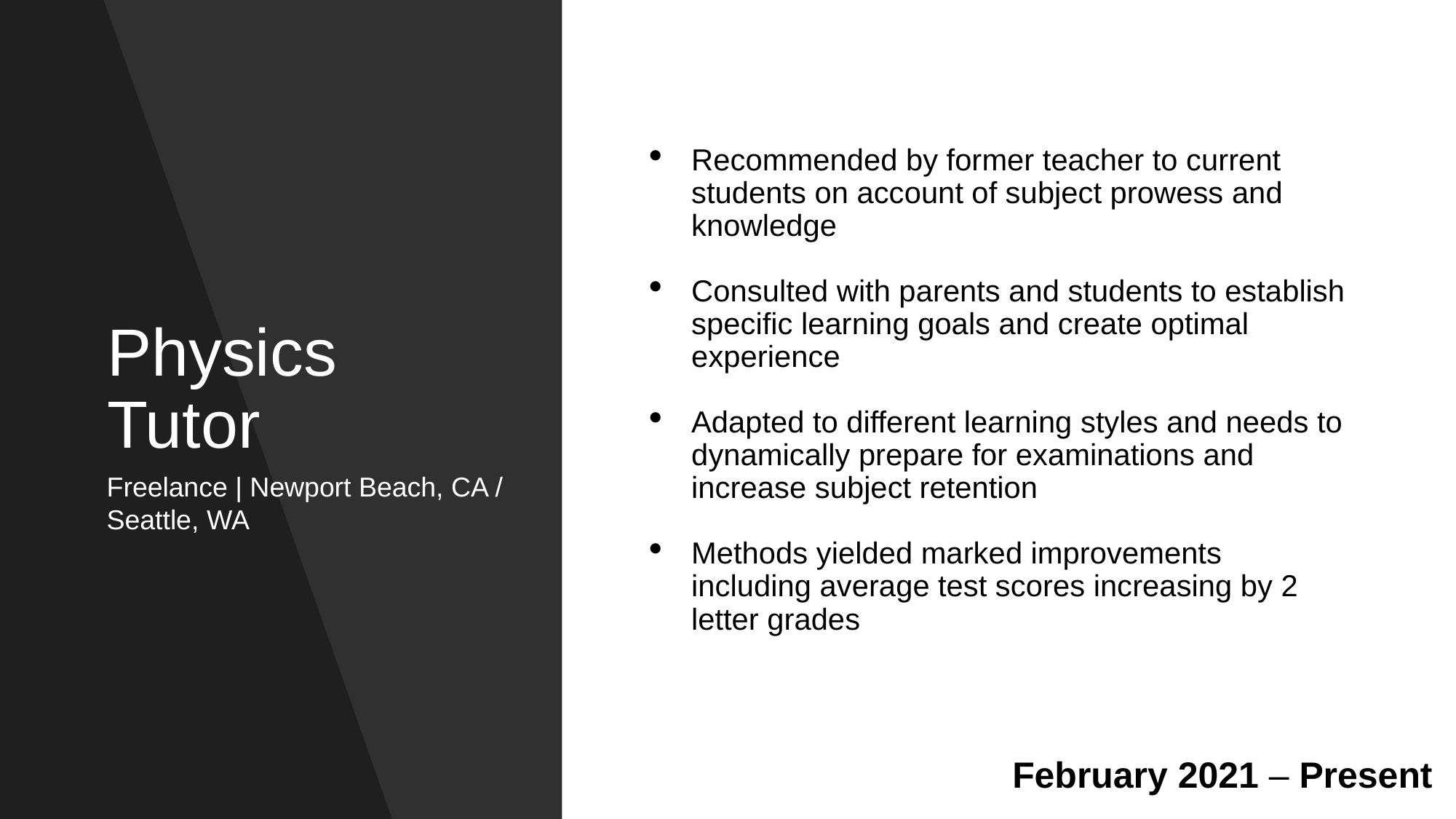

# Physics Tutor
Recommended by former teacher to current students on account of subject prowess and knowledge

Consulted with parents and students to establish specific learning goals and create optimal experience

Adapted to different learning styles and needs to dynamically prepare for examinations and increase subject retention

Methods yielded marked improvements including average test scores increasing by 2 letter grades
Freelance | Newport Beach, CA / Seattle, WA
February 2021 – Present